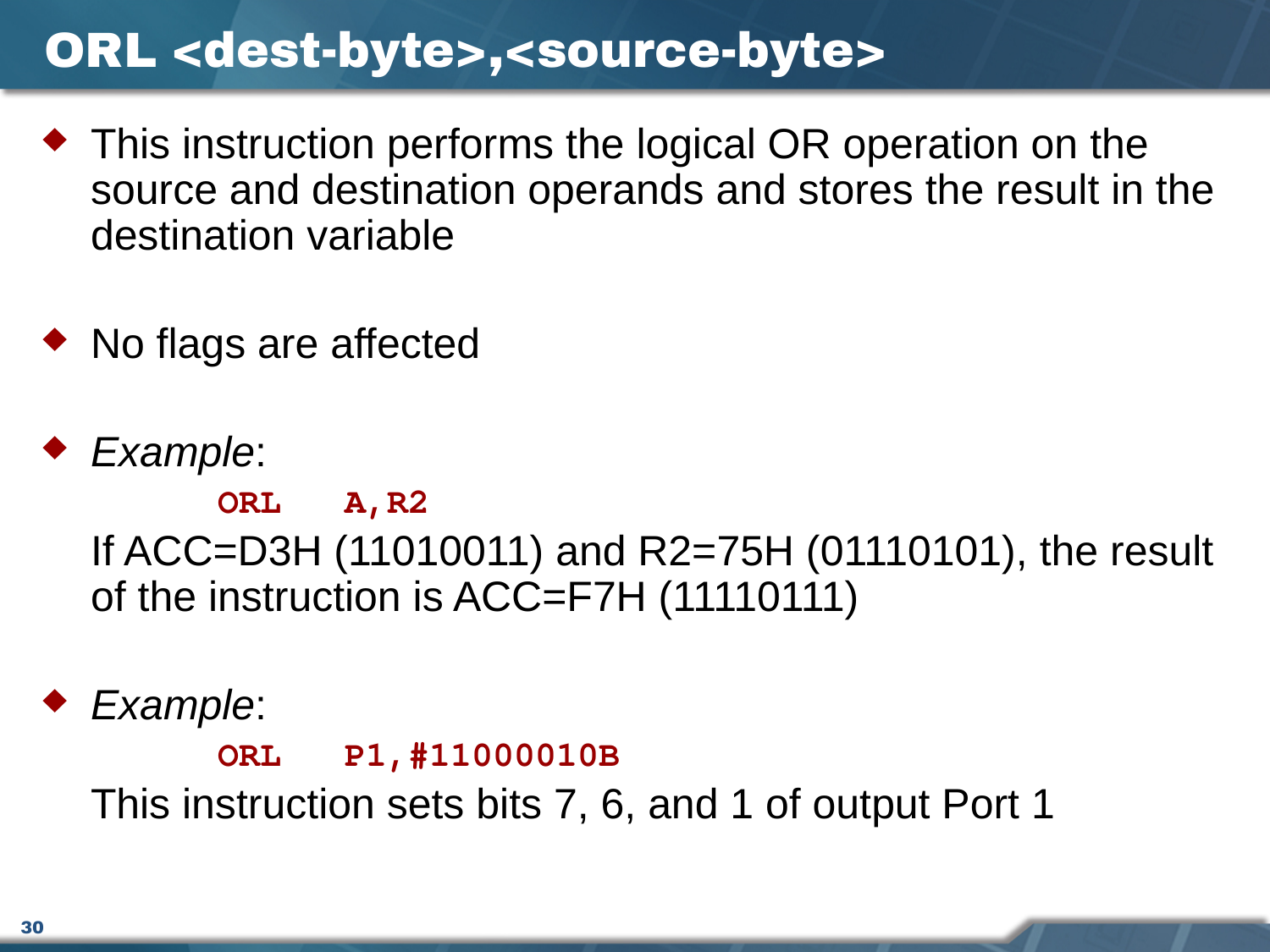

# ORL	<dest-byte>,<source-byte>
This instruction performs the logical OR operation on the source and destination operands and stores the result in the destination variable

No flags are affected

Example:
		ORL	A,R2
	If ACC=D3H (11010011) and R2=75H (01110101), the result of the instruction is ACC=F7H (11110111)

Example:
		ORL	P1,#11000010B
	This instruction sets bits 7, 6, and 1 of output Port 1